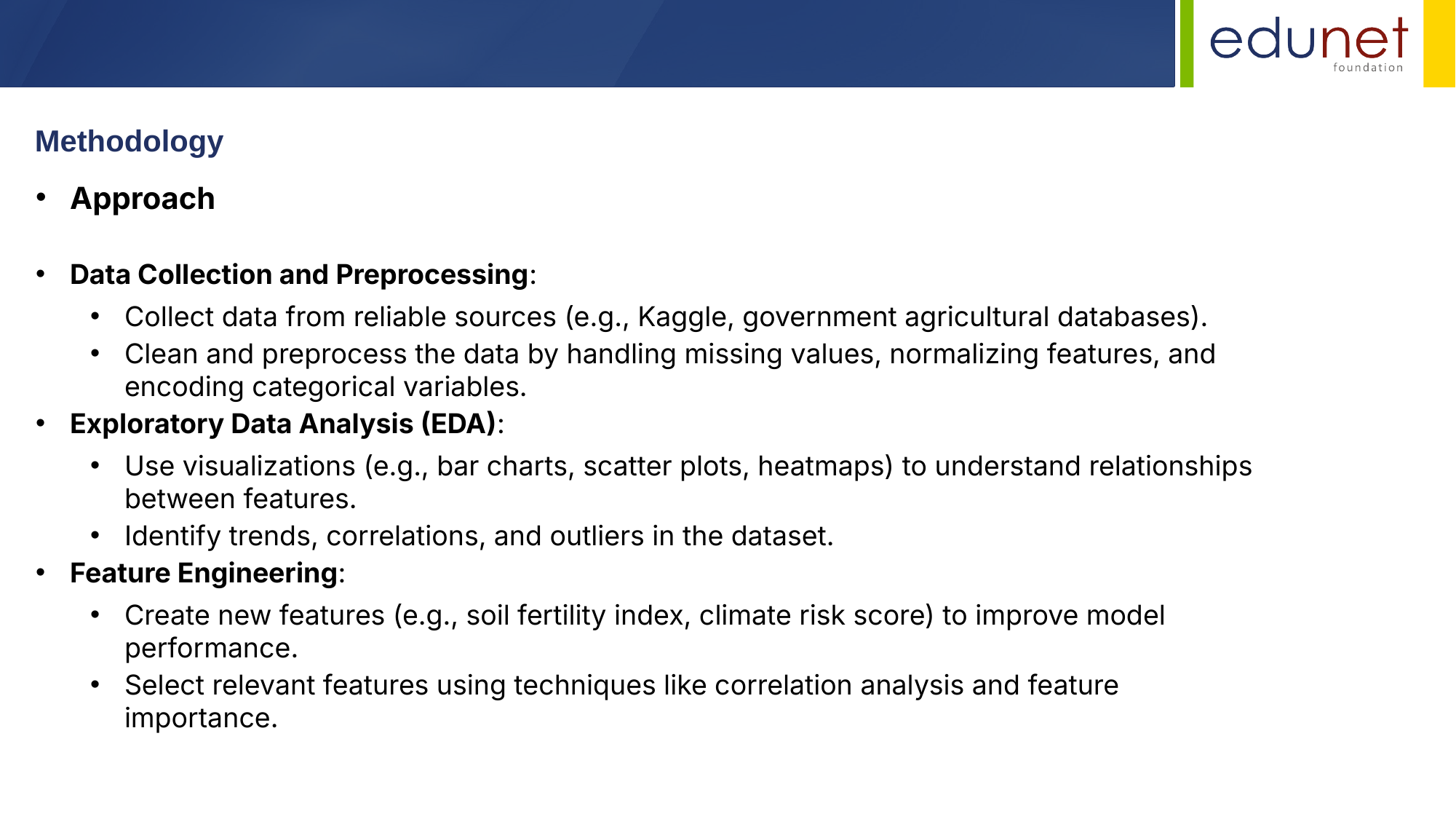

Methodology
Approach

Data Collection and Preprocessing:
Collect data from reliable sources (e.g., Kaggle, government agricultural databases).
Clean and preprocess the data by handling missing values, normalizing features, and encoding categorical variables.
Exploratory Data Analysis (EDA):
Use visualizations (e.g., bar charts, scatter plots, heatmaps) to understand relationships between features.
Identify trends, correlations, and outliers in the dataset.
Feature Engineering:
Create new features (e.g., soil fertility index, climate risk score) to improve model performance.
Select relevant features using techniques like correlation analysis and feature importance.